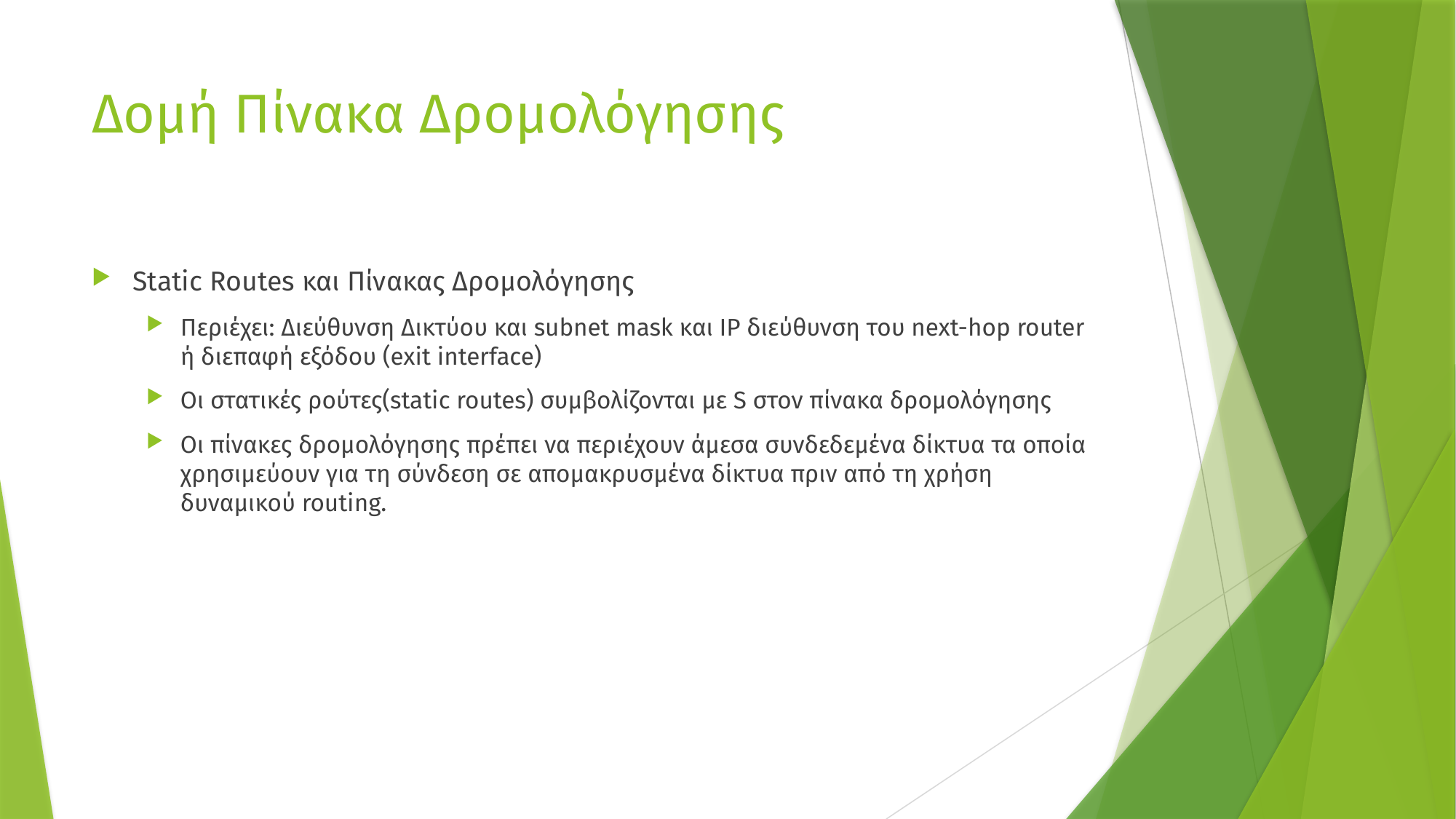

# Δομή Πίνακα Δρομολόγησης
Static Routes και Πίνακας Δρομολόγησης
Περιέχει: Διεύθυνση Δικτύου και subnet mask και IP διεύθυνση του next-hop router ή διεπαφή εξόδου (exit interface)
Οι στατικές ρούτες(static routes) συμβολίζονται με S στον πίνακα δρομολόγησης
Οι πίνακες δρομολόγησης πρέπει να περιέχουν άμεσα συνδεδεμένα δίκτυα τα οποία χρησιμεύουν για τη σύνδεση σε απομακρυσμένα δίκτυα πριν από τη χρήση δυναμικού routing.